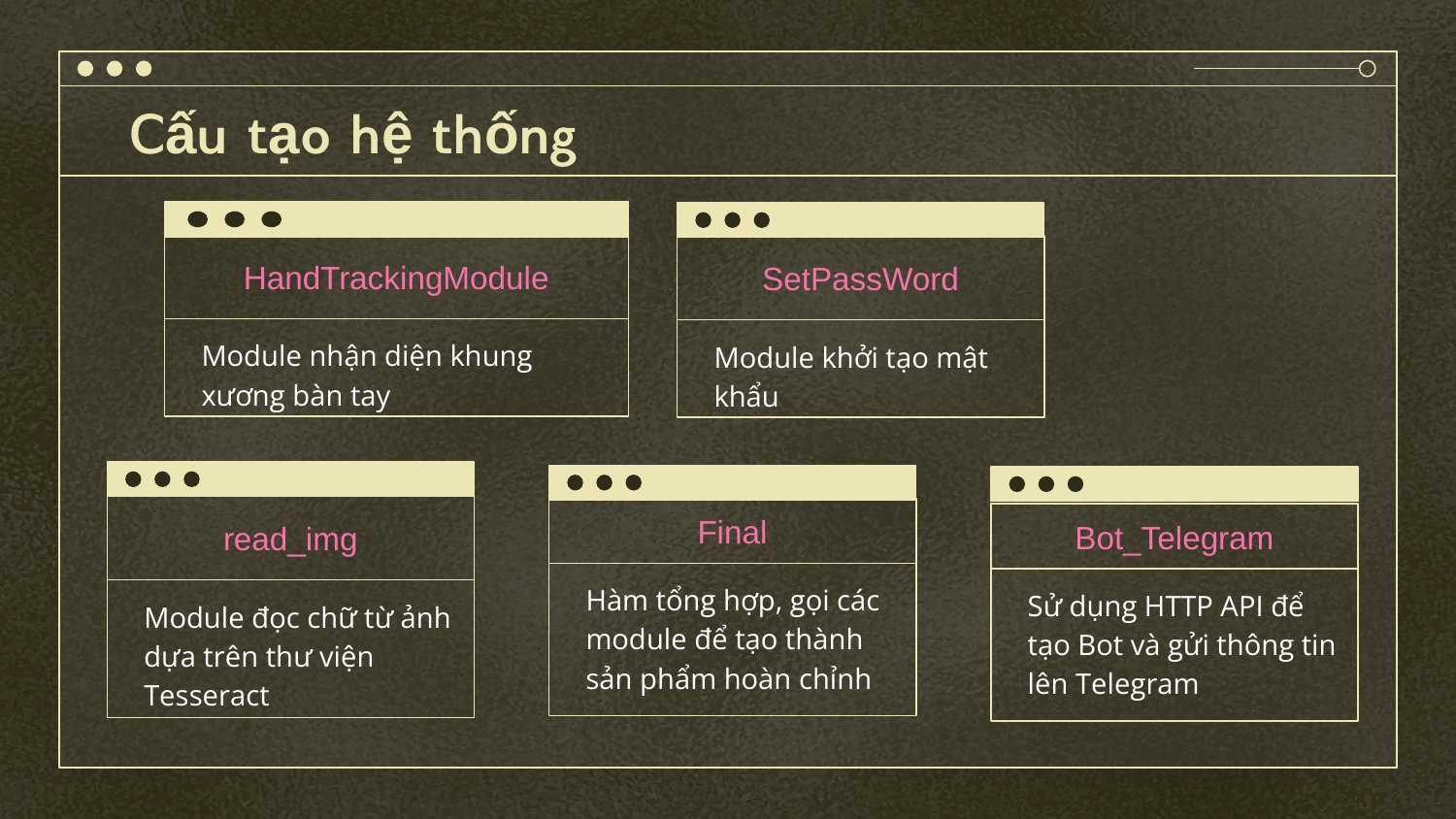

# Cấu tạo hệ thống

HandTrackingModule
SetPassWord
Module nhận diện khung xương bàn tay
Module khởi tạo mật khẩu

read_img
Final
Bot_Telegram
Hàm tổng hợp, gọi các module để tạo thành sản phẩm hoàn chỉnh
Sử dụng HTTP API để tạo Bot và gửi thông tin lên Telegram
Module đọc chữ từ ảnh dựa trên thư viện Tesseract